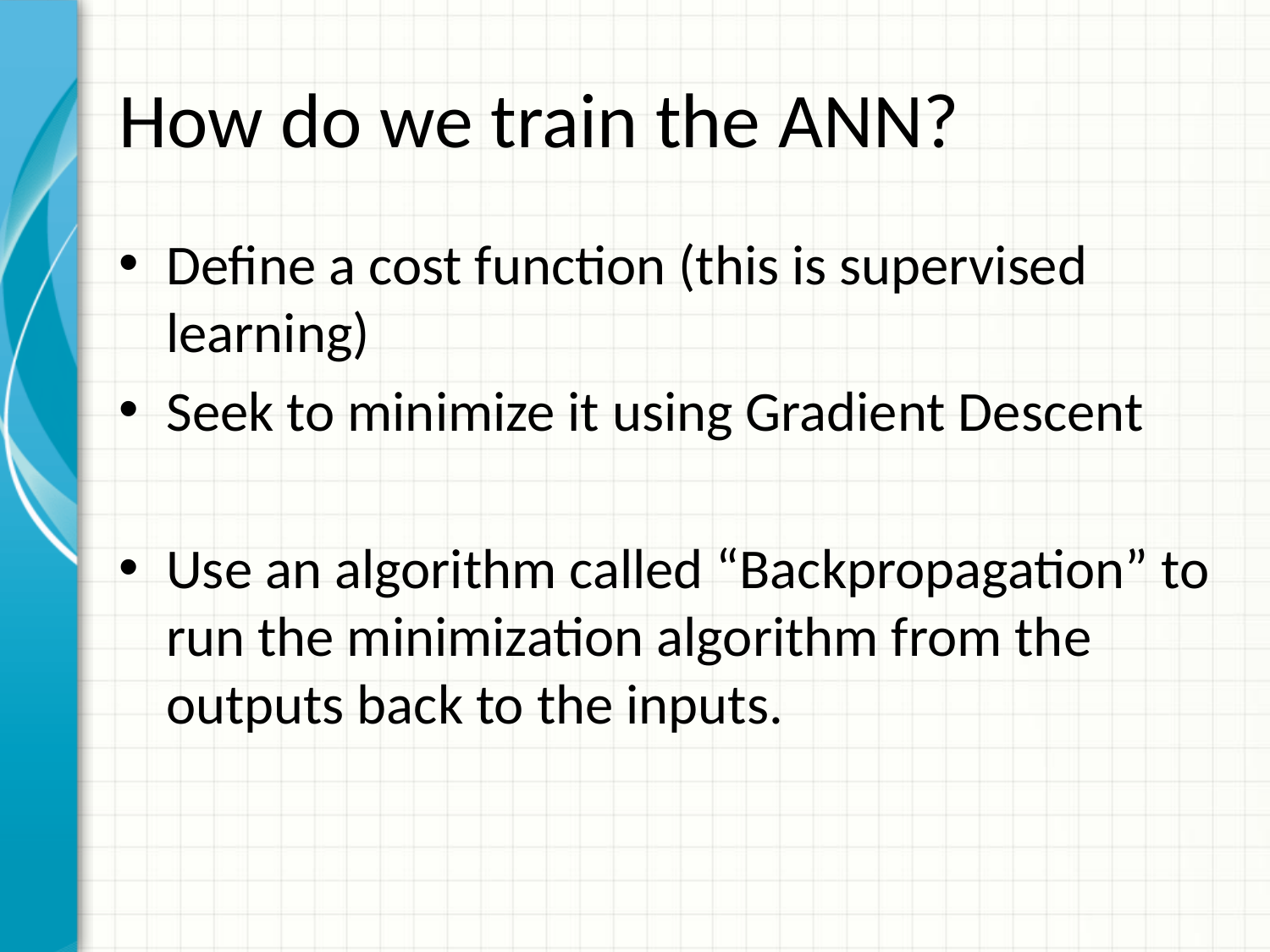

# How do we train the ANN?
Define a cost function (this is supervised learning)
Seek to minimize it using Gradient Descent

Use an algorithm called “Backpropagation” to run the minimization algorithm from the outputs back to the inputs.